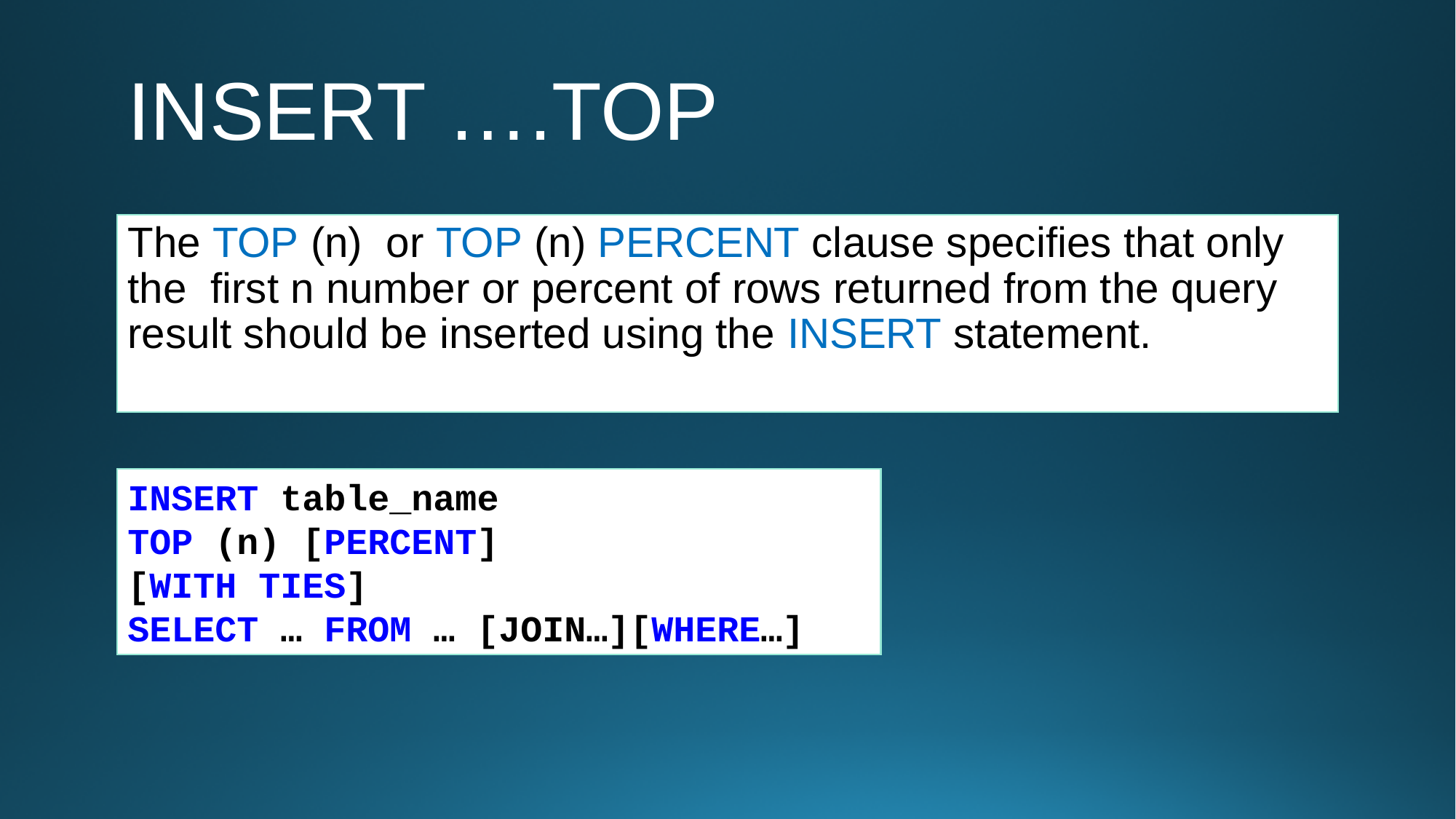

# INSERT ….TOP
The TOP (n)  or TOP (n) PERCENT clause specifies that only the  first n number or percent of rows returned from the query result should be inserted using the INSERT statement.

INSERT table_name
TOP (n) [PERCENT]
[WITH TIES]
SELECT … FROM … [JOIN…][WHERE…]